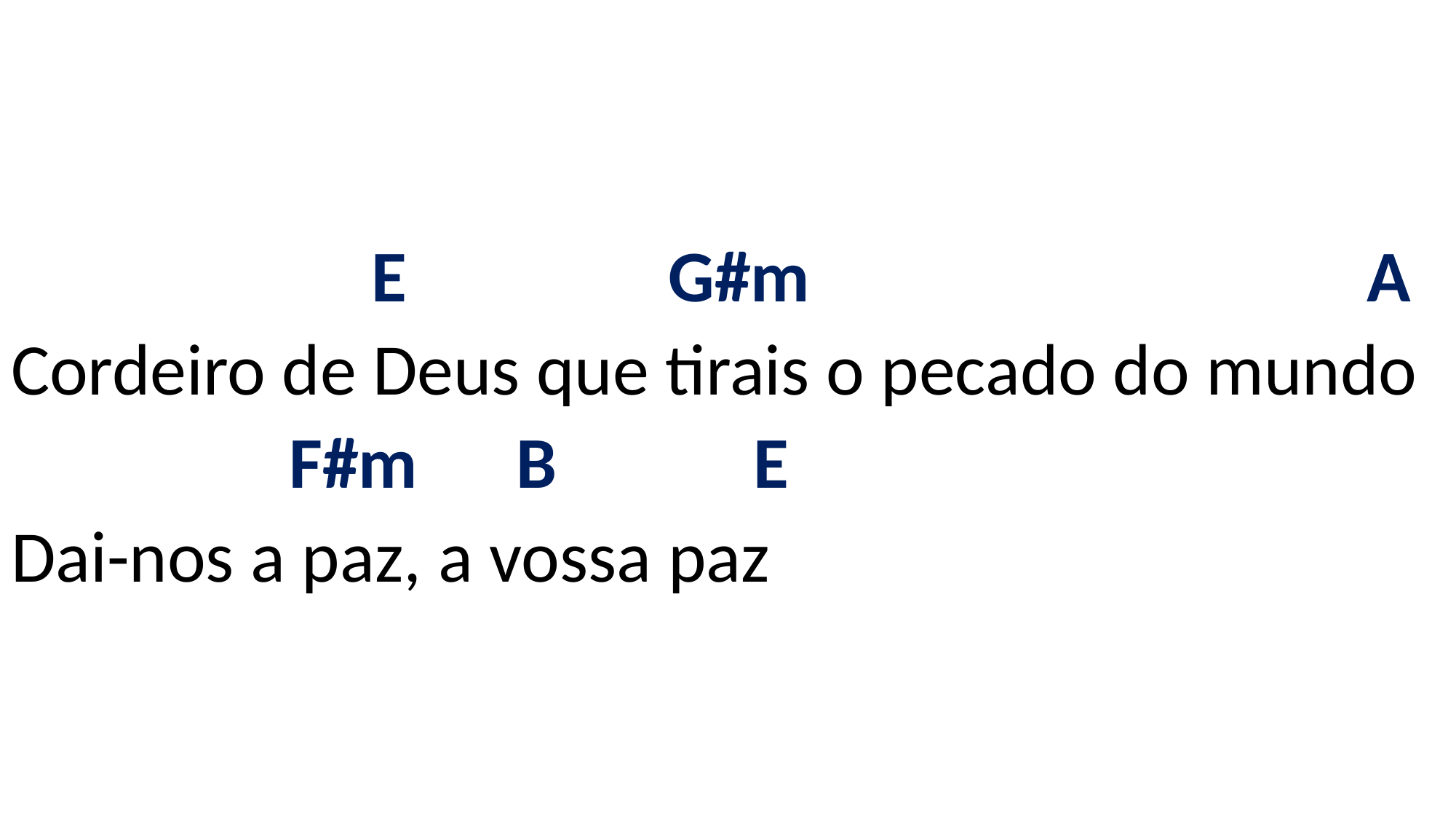

# E                G#m                                  A Cordeiro de Deus que tirais o pecado do mundo F#m      B            E Dai-nos a paz, a vossa paz